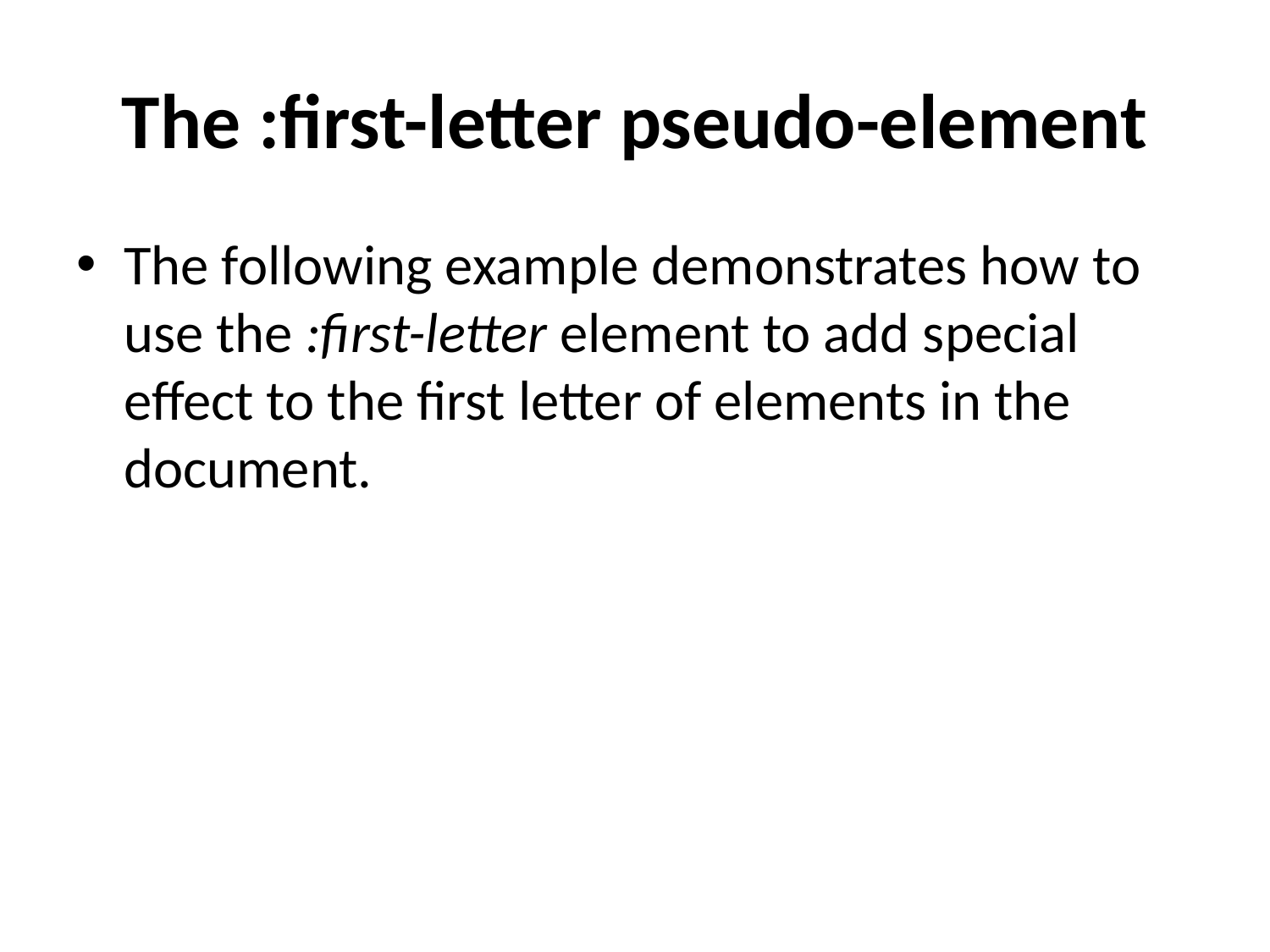

# The :first-letter pseudo-element
The following example demonstrates how to use the :first-letter element to add special effect to the first letter of elements in the document.